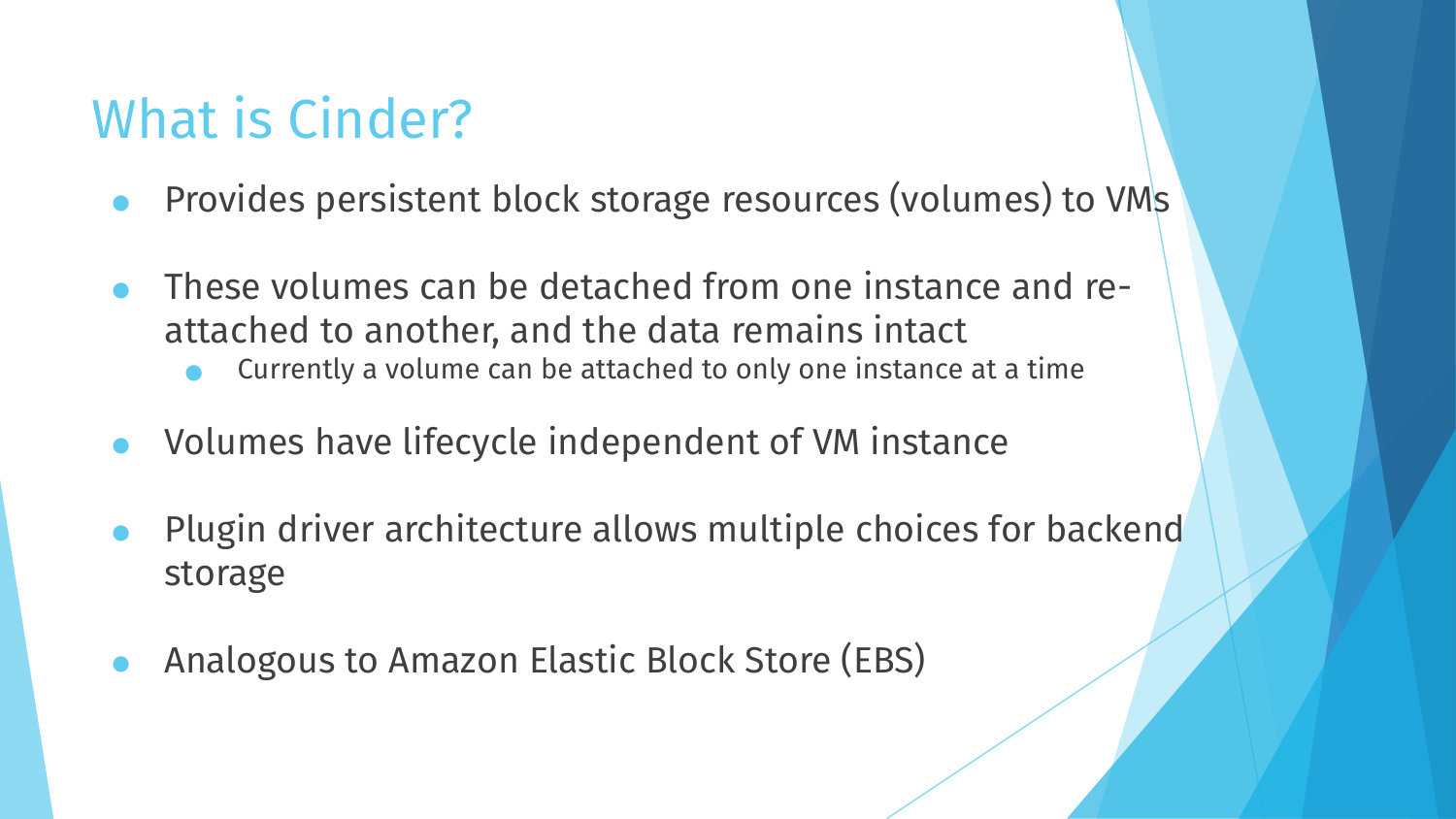

# What is Cinder?
Provides persistent block storage resources (volumes) to VMs
These volumes can be detached from one instance and re-attached to another, and the data remains intact
Currently a volume can be attached to only one instance at a time
Volumes have lifecycle independent of VM instance
Plugin driver architecture allows multiple choices for backend storage
Analogous to Amazon Elastic Block Store (EBS)